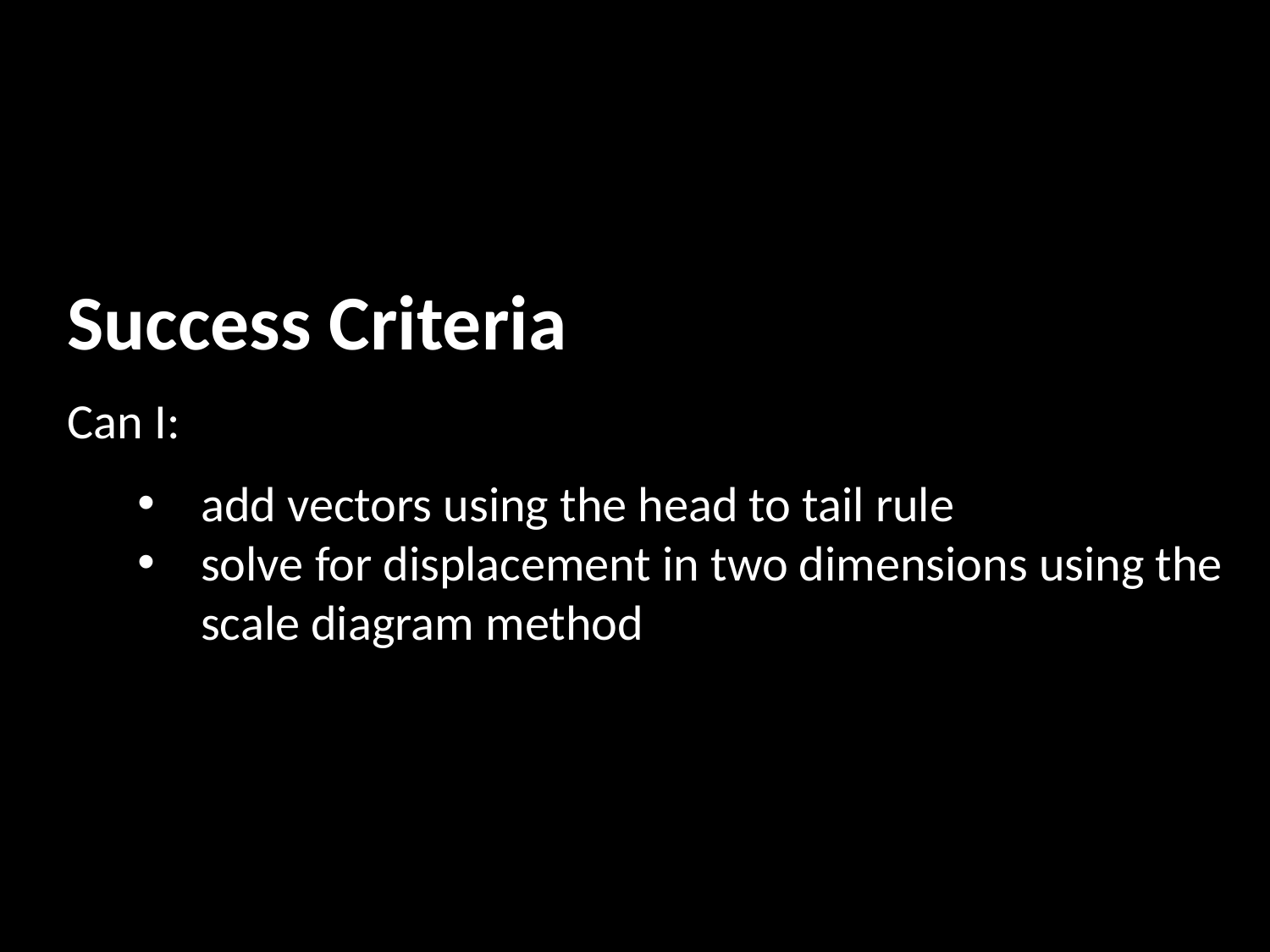

Success Criteria
Can I:
add vectors using the head to tail rule
solve for displacement in two dimensions using the scale diagram method